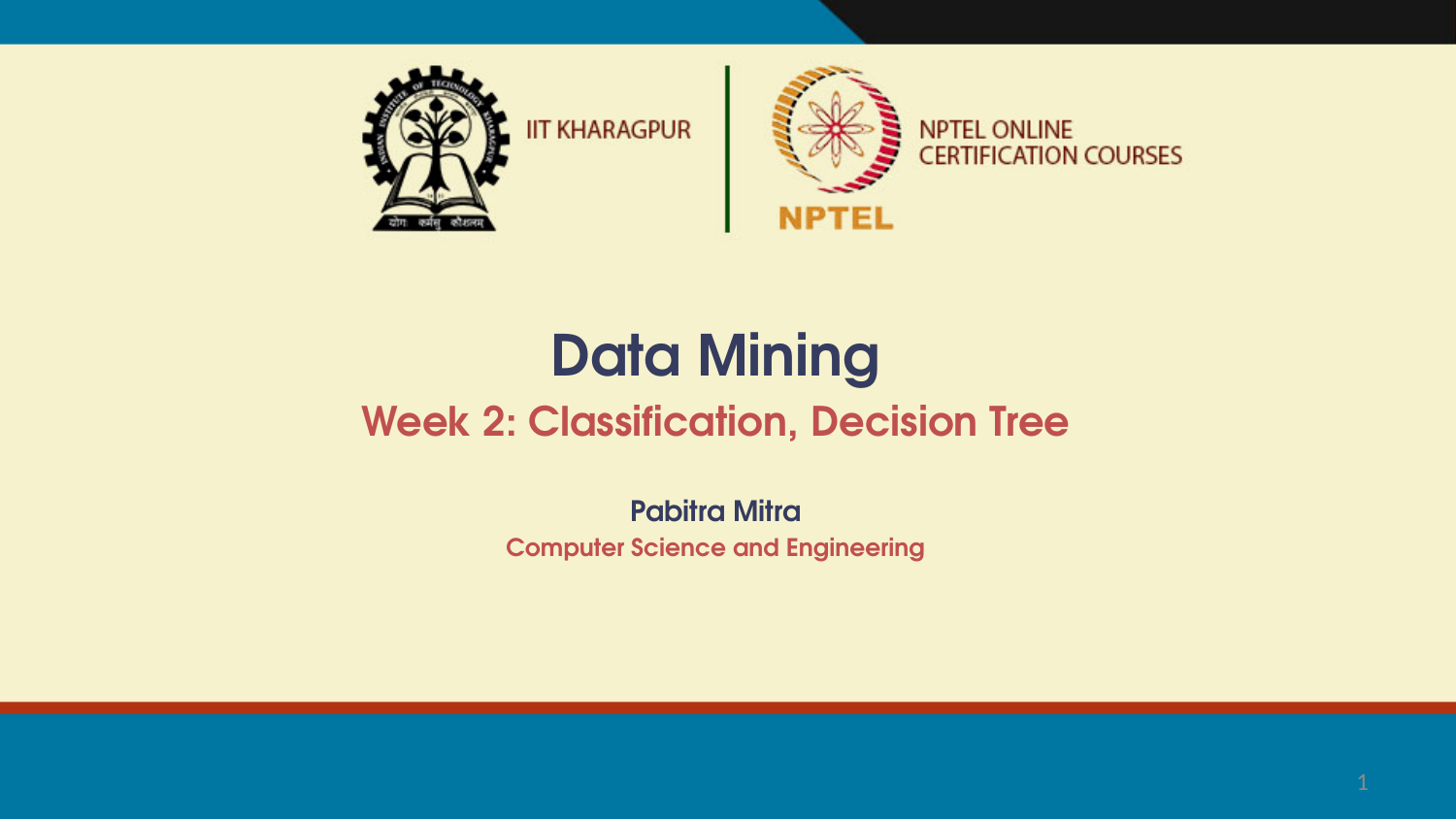

Data Mining
Week 2: Classification, Decision Tree
Pabitra Mitra
Computer Science and Engineering
1